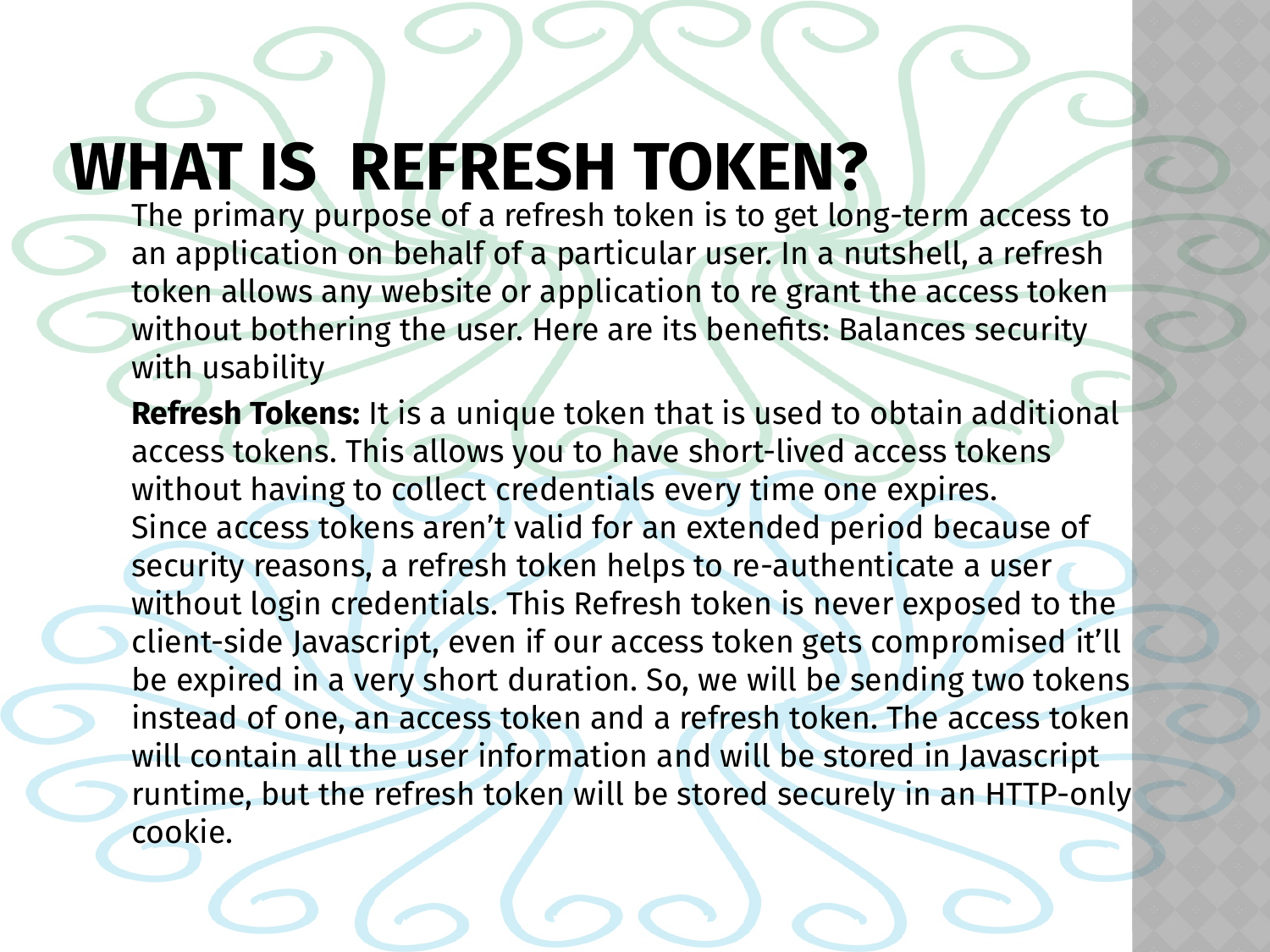

# What is  Refresh Token?
The primary purpose of a refresh token is to get long-term access to an application on behalf of a particular user. In a nutshell, a refresh token allows any website or application to re grant the access token without bothering the user. Here are its benefits: Balances security with usability
Refresh Tokens: It is a unique token that is used to obtain additional access tokens. This allows you to have short-lived access tokens without having to collect credentials every time one expires.
Since access tokens aren’t valid for an extended period because of security reasons, a refresh token helps to re-authenticate a user without login credentials. This Refresh token is never exposed to the client-side Javascript, even if our access token gets compromised it’ll be expired in a very short duration. So, we will be sending two tokens instead of one, an access token and a refresh token. The access token will contain all the user information and will be stored in Javascript runtime, but the refresh token will be stored securely in an HTTP-only cookie.